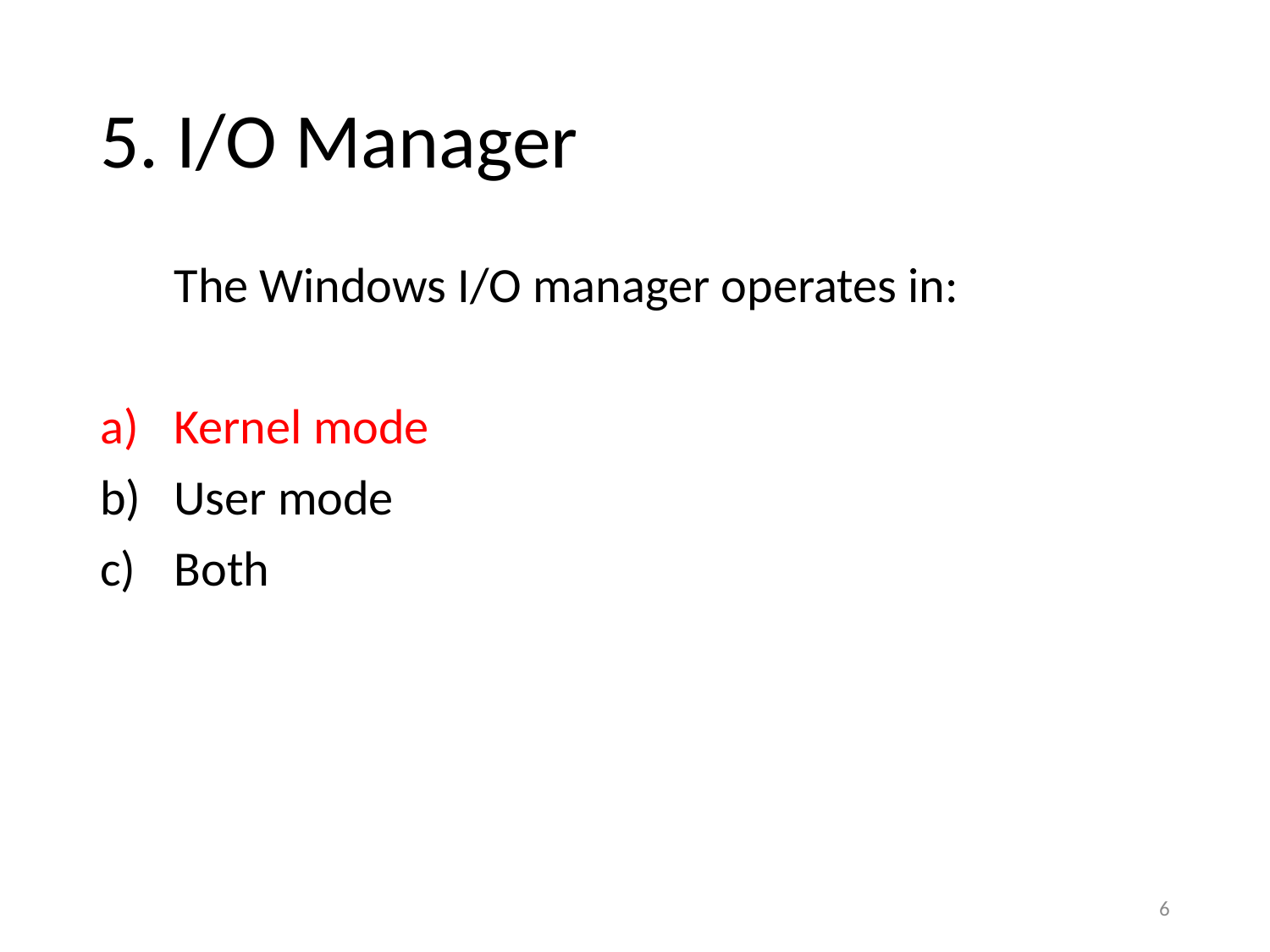

# 5. I/O Manager
	The Windows I/O manager operates in:

Kernel mode
User mode
Both

6